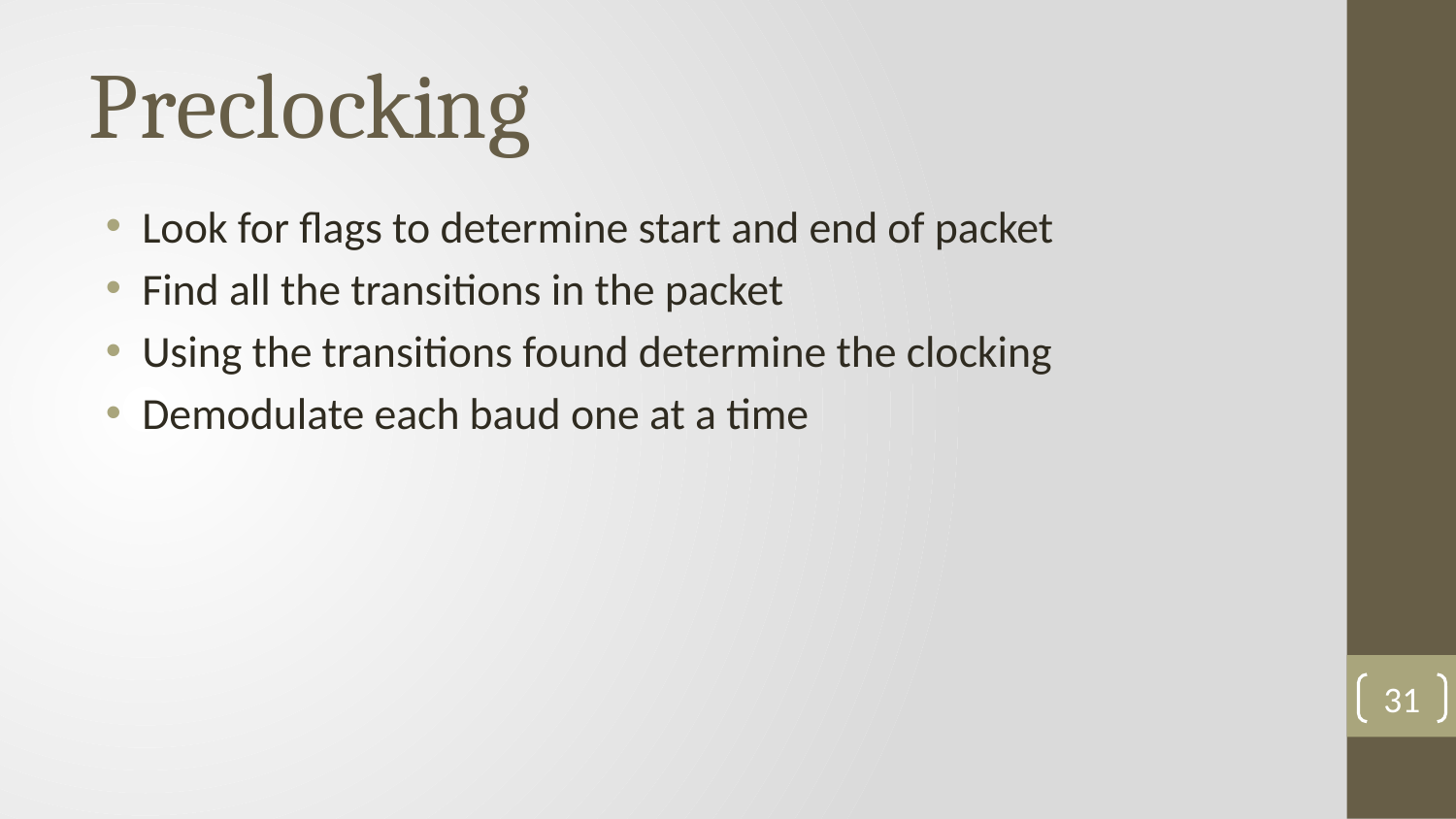

# Preclocking
Look for flags to determine start and end of packet
Find all the transitions in the packet
Using the transitions found determine the clocking
Demodulate each baud one at a time
31